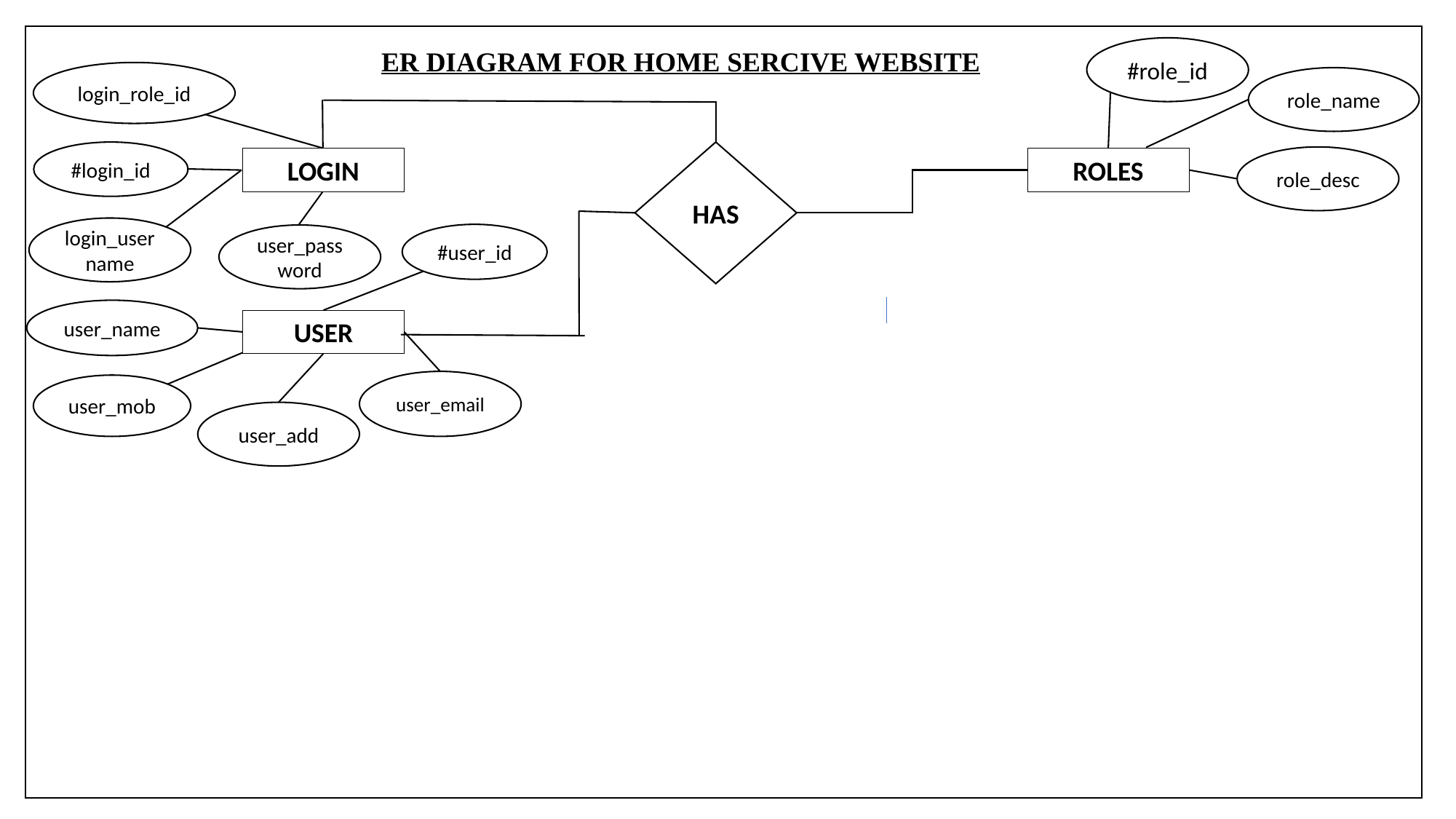

#role_id
ER DIAGRAM FOR HOME SERCIVE WEBSITE
login_role_id
role_name
#login_id
HAS
role_desc
LOGIN
ROLES
login_username
#user_id
user_password
user_name
USER
user_email
user_mob
user_add